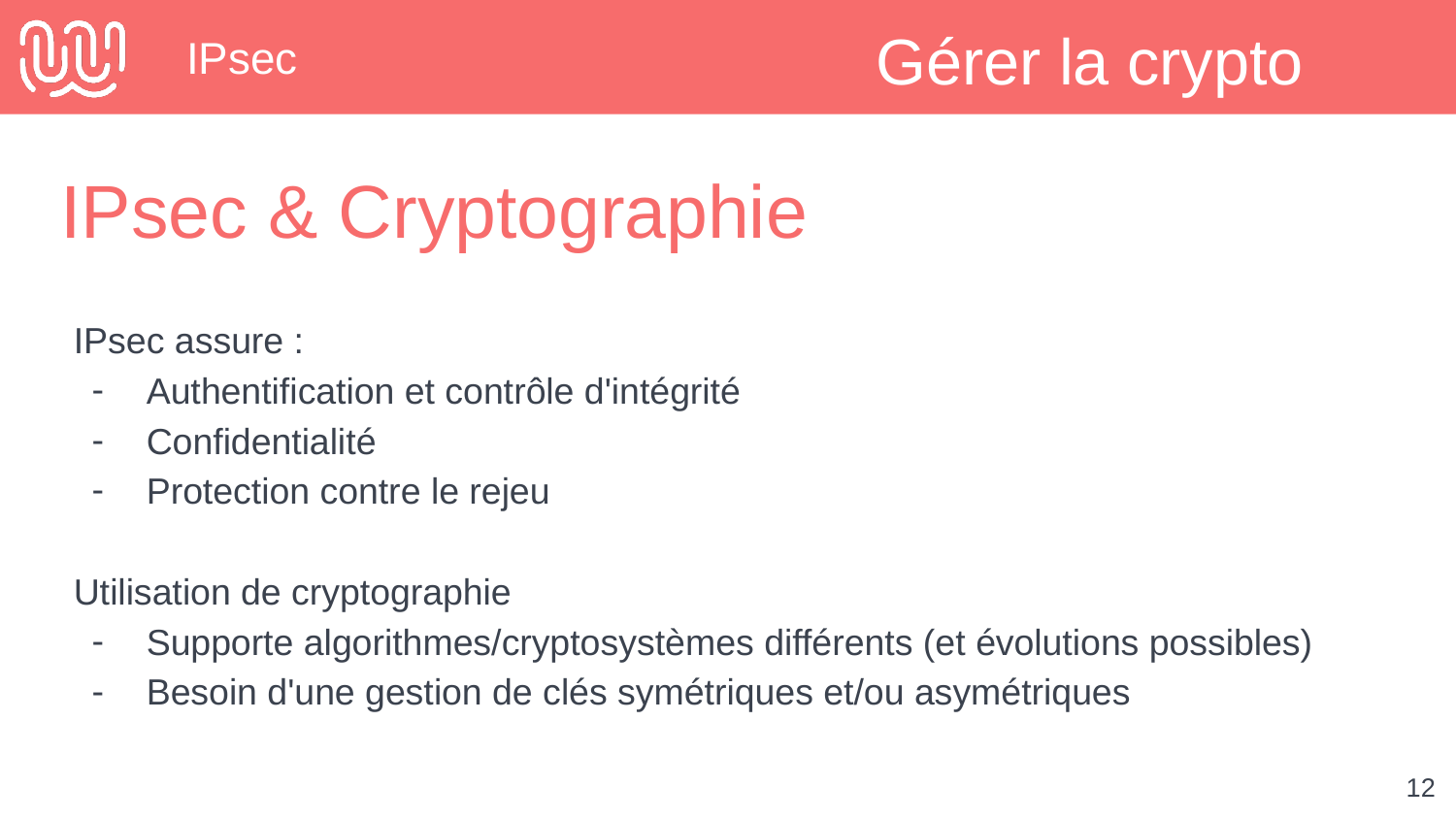

# IPsec
Gérer la crypto
IPsec & Cryptographie
IPsec assure :
Authentification et contrôle d'intégrité
Confidentialité
Protection contre le rejeu

Utilisation de cryptographie
Supporte algorithmes/cryptosystèmes différents (et évolutions possibles)
Besoin d'une gestion de clés symétriques et/ou asymétriques

12